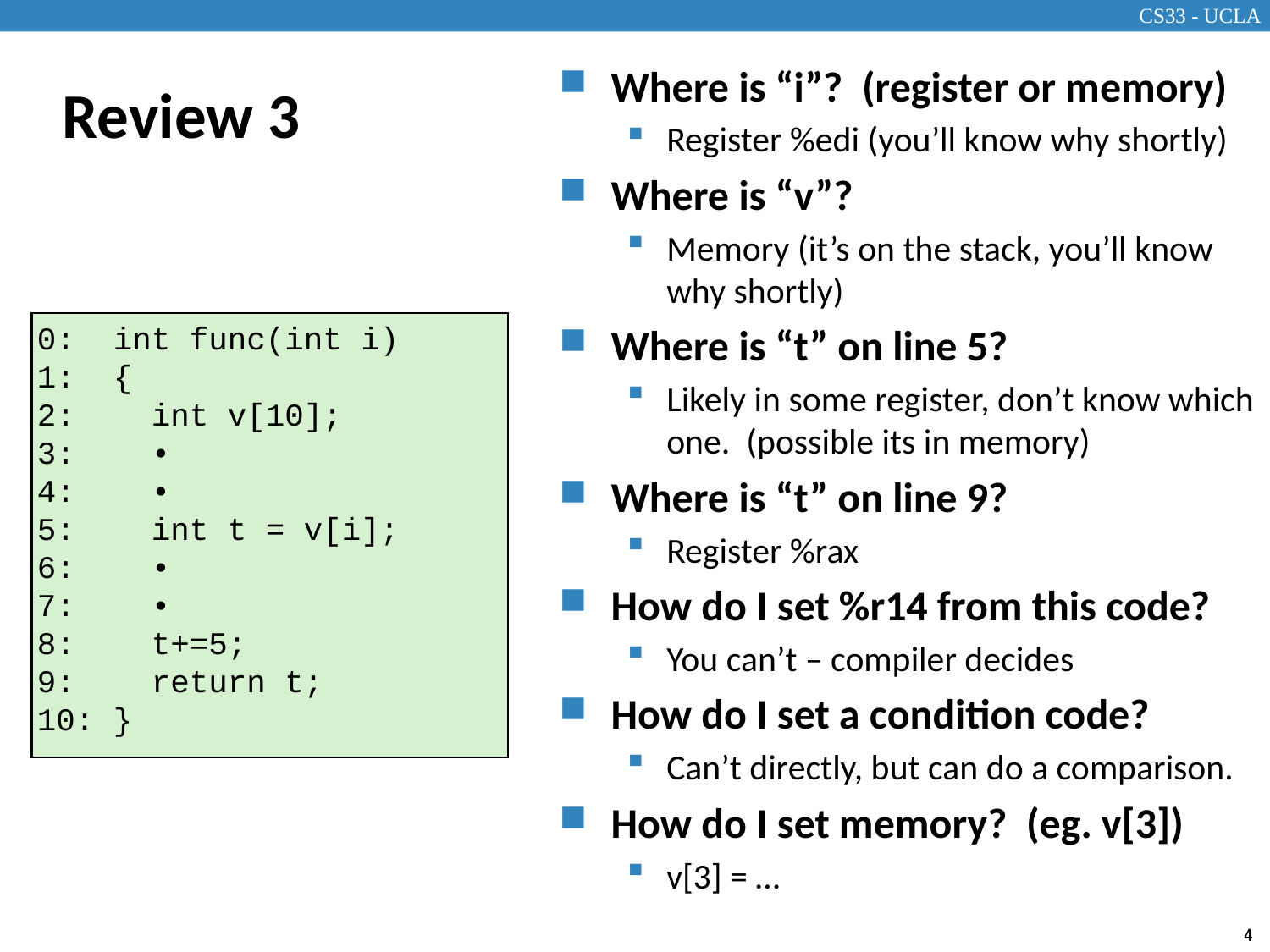

Where is “i”?  (register or memory)
Register %edi (you’ll know why shortly)
Where is “v”?
Memory (it’s on the stack, you’ll know why shortly)
Where is “t” on line 5?
Likely in some register, don’t know which one.  (possible its in memory)
Where is “t” on line 9?
Register %rax
How do I set %r14 from this code?
You can’t – compiler decides
How do I set a condition code?
Can’t directly, but can do a comparison.
How do I set memory?  (eg. v[3])
v[3] = …

# Review 3
0:  int func(int i)
1:  {
2:    int v[10];
3:    •
4:    •
5:    int t = v[i];
6:    •
7:    •
8:    t+=5;
9:    return t;
10: }